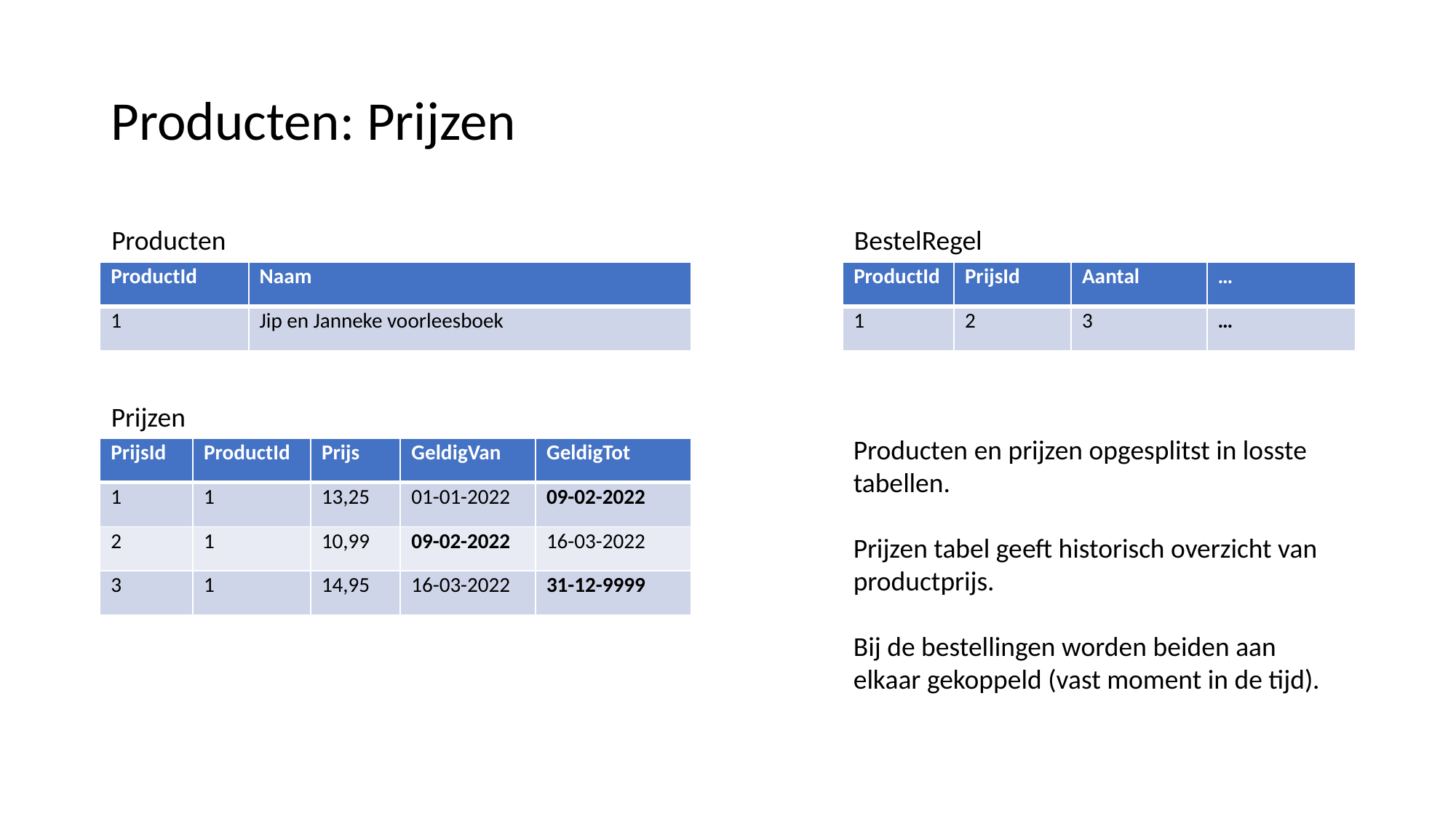

# Producten: Prijzen
Producten
BestelRegel
| ProductId | Naam |
| --- | --- |
| 1 | Jip en Janneke voorleesboek |
| ProductId | PrijsId | Aantal | … |
| --- | --- | --- | --- |
| 1 | 2 | 3 | … |
Prijzen
Producten en prijzen opgesplitst in losste tabellen.

Prijzen tabel geeft historisch overzicht van productprijs.

Bij de bestellingen worden beiden aan elkaar gekoppeld (vast moment in de tijd).
| PrijsId | ProductId | Prijs | GeldigVan | GeldigTot |
| --- | --- | --- | --- | --- |
| 1 | 1 | 13,25 | 01-01-2022 | 09-02-2022 |
| 2 | 1 | 10,99 | 09-02-2022 | 16-03-2022 |
| 3 | 1 | 14,95 | 16-03-2022 | 31-12-9999 |